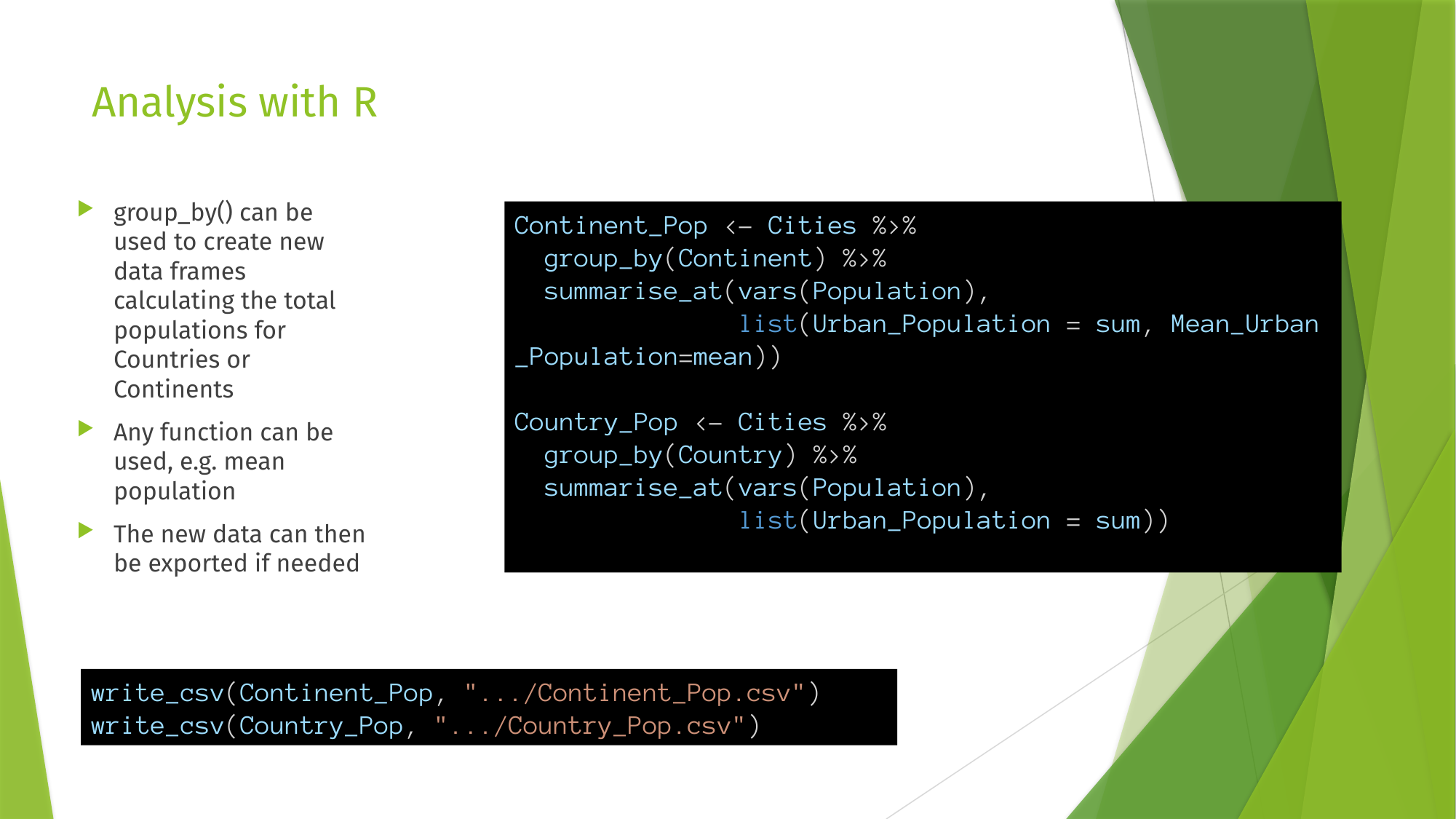

# Analysis with R
group_by() can be used to create new data frames calculating the total populations for Countries or Continents
Any function can be used, e.g. mean population
The new data can then be exported if needed
Continent_Pop <- Cities %>%
  group_by(Continent) %>%
  summarise_at(vars(Population),
               list(Urban_Population = sum, Mean_Urban_Population=mean))

Country_Pop <- Cities %>%
  group_by(Country) %>%
  summarise_at(vars(Population),
               list(Urban_Population = sum))

write_csv(Continent_Pop, ".../Continent_Pop.csv")
write_csv(Country_Pop, ".../Country_Pop.csv")